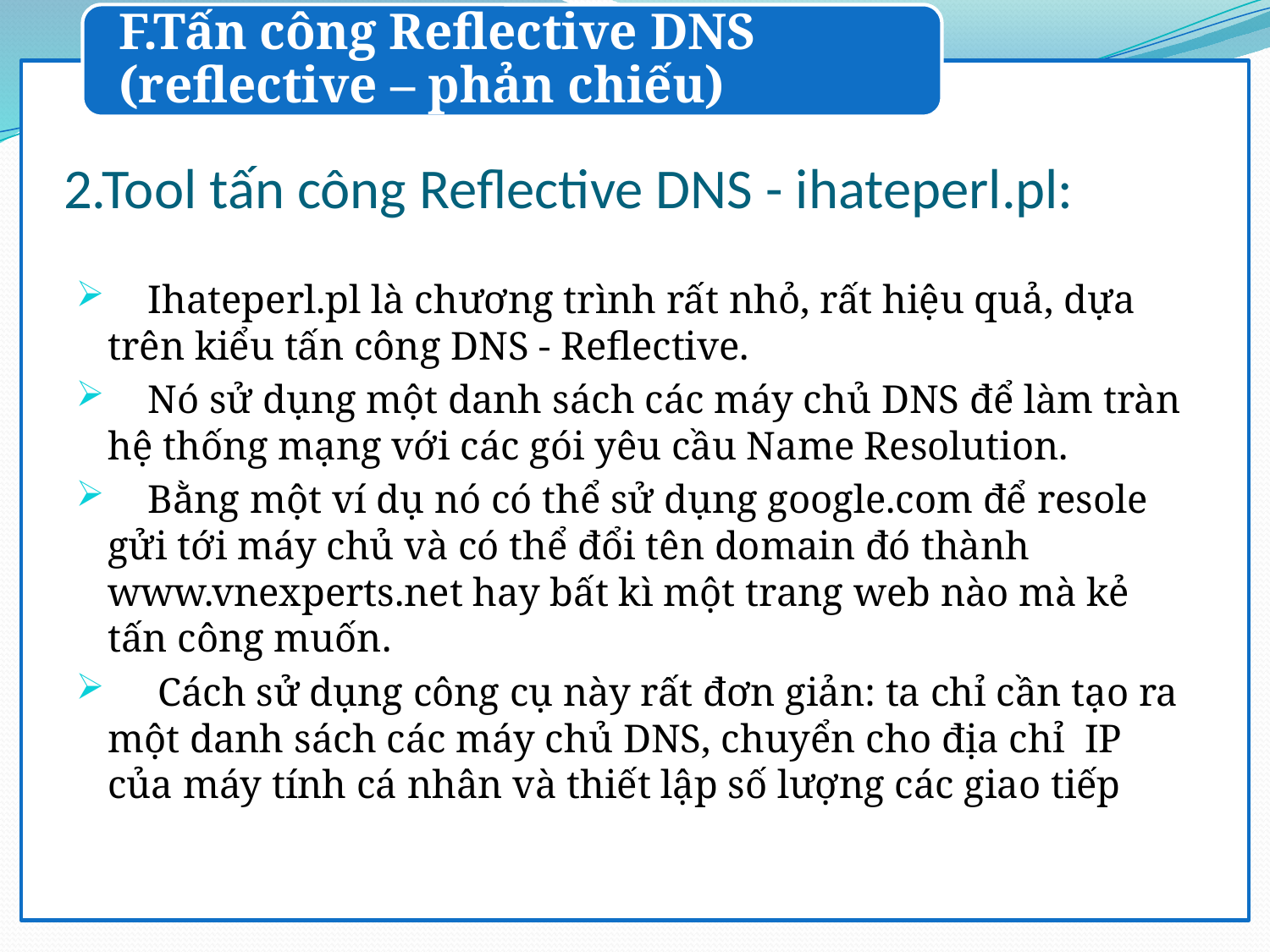

F.Tấn công Reflective DNS (reflective – phản chiếu)

# 2.Tool tấn công Reflective DNS - ihateperl.pl:
    Ihateperl.pl là chương trình rất nhỏ, rất hiệu quả, dựa trên kiểu tấn công DNS - Reflective.
    Nó sử dụng một danh sách các máy chủ DNS để làm tràn hệ thống mạng với các gói yêu cầu Name Resolution.
    Bằng một ví dụ nó có thể sử dụng google.com để resole gửi tới máy chủ và có thể đổi tên domain đó thành www.vnexperts.net hay bất kì một trang web nào mà kẻ tấn công muốn.
     Cách sử dụng công cụ này rất đơn giản: ta chỉ cần tạo ra một danh sách các máy chủ DNS, chuyển cho địa chỉ  IP của máy tính cá nhân và thiết lập số lượng các giao tiếp